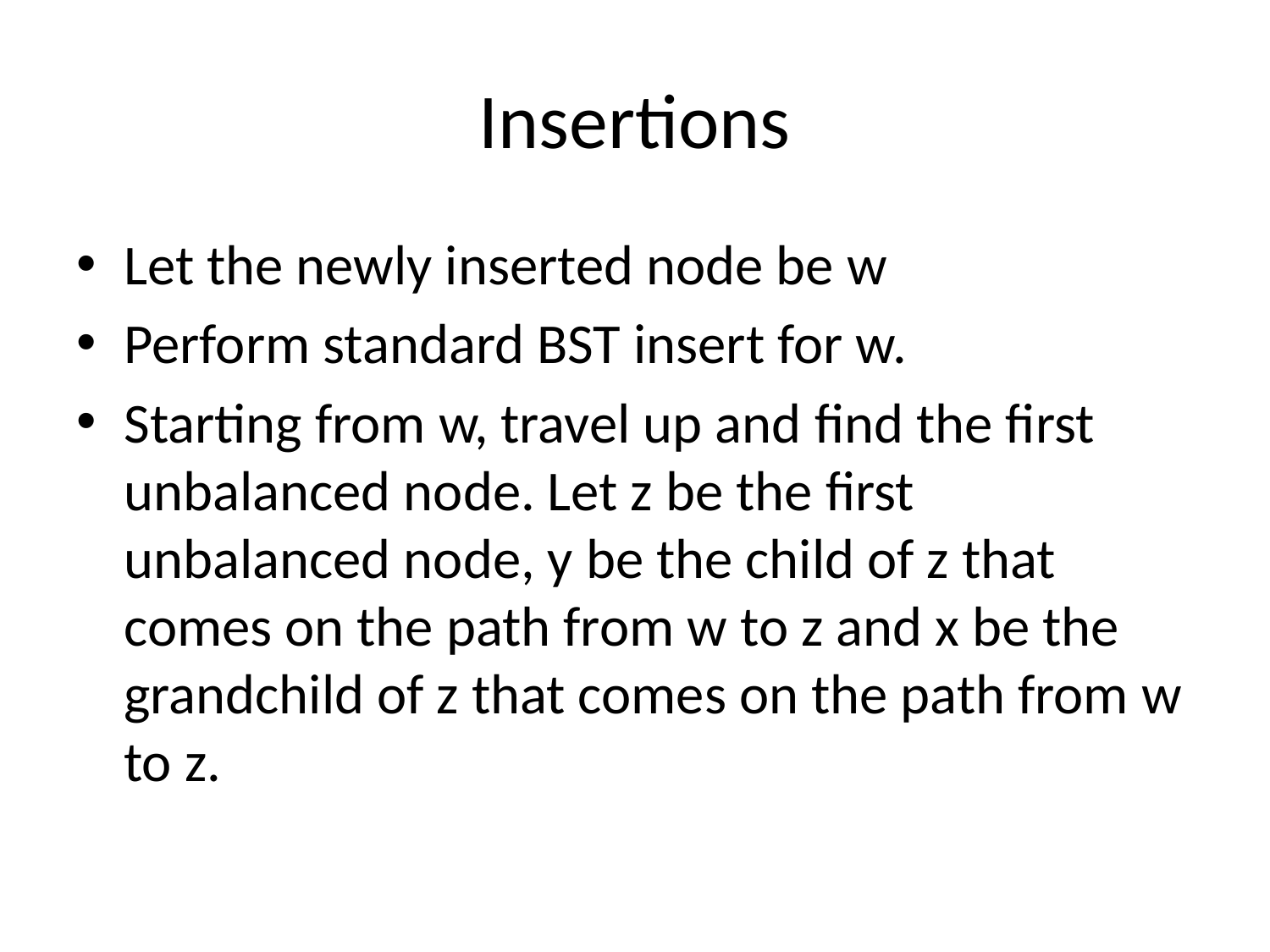

# Insertions
Let the newly inserted node be w
Perform standard BST insert for w.
Starting from w, travel up and find the first unbalanced node. Let z be the first unbalanced node, y be the child of z that comes on the path from w to z and x be the grandchild of z that comes on the path from w to z.